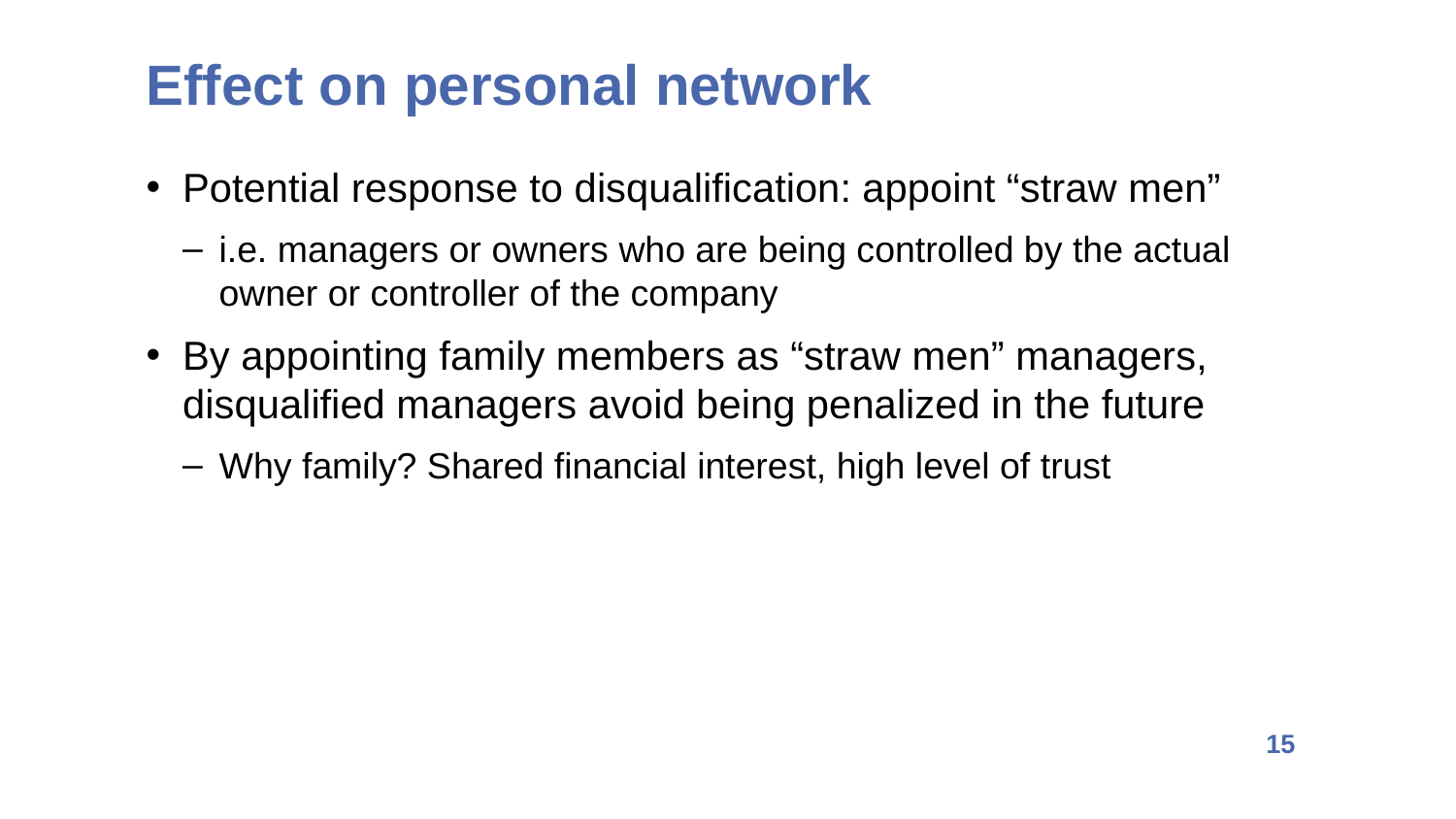

Effect on personal network
Potential response to disqualification: appoint “straw men”
i.e. managers or owners who are being controlled by the actual owner or controller of the company
By appointing family members as “straw men” managers, disqualified managers avoid being penalized in the future
Why family? Shared financial interest, high level of trust